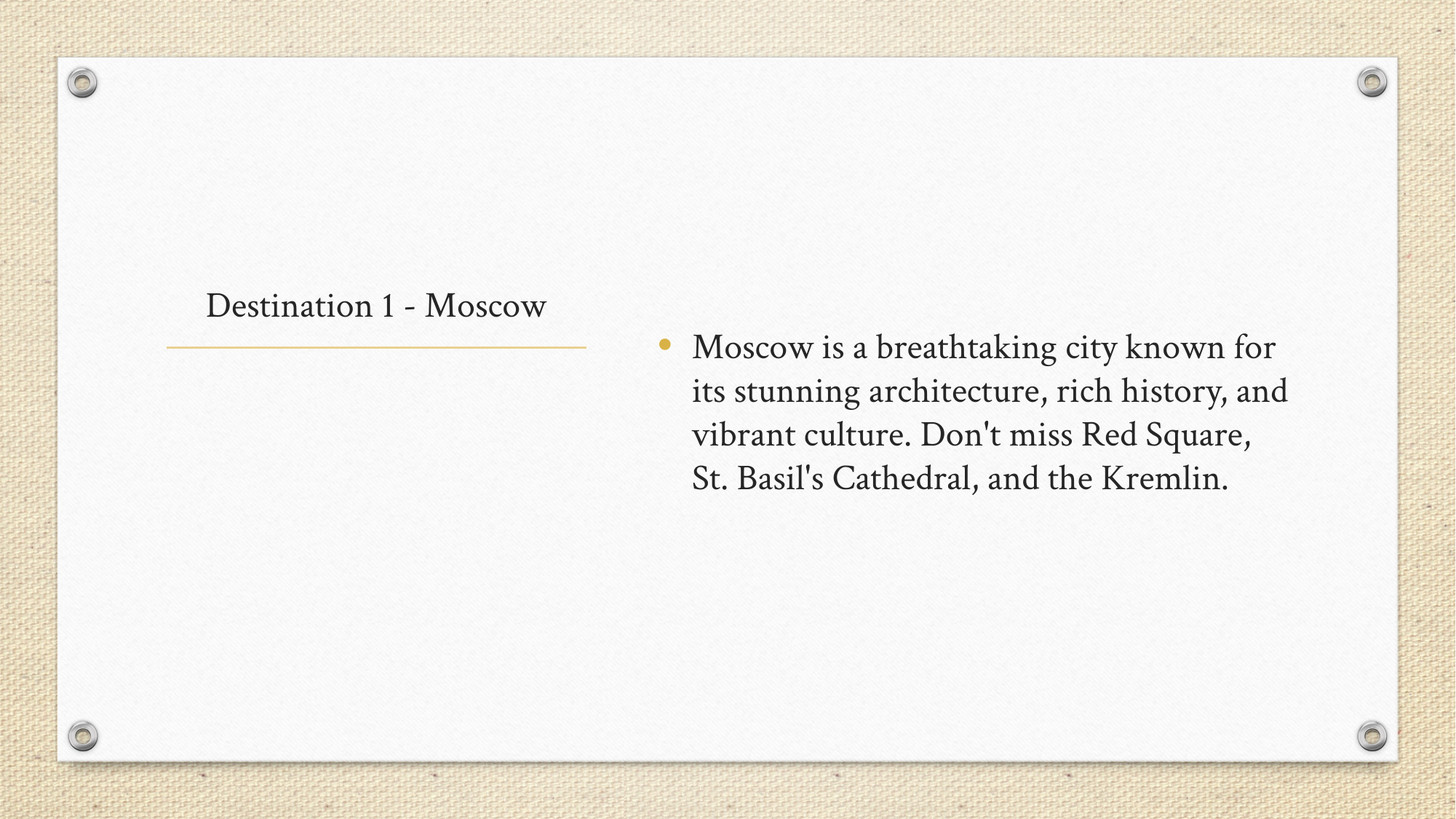

Moscow is a breathtaking city known for its stunning architecture, rich history, and vibrant culture. Don't miss Red Square, St. Basil's Cathedral, and the Kremlin.
# Destination 1 - Moscow